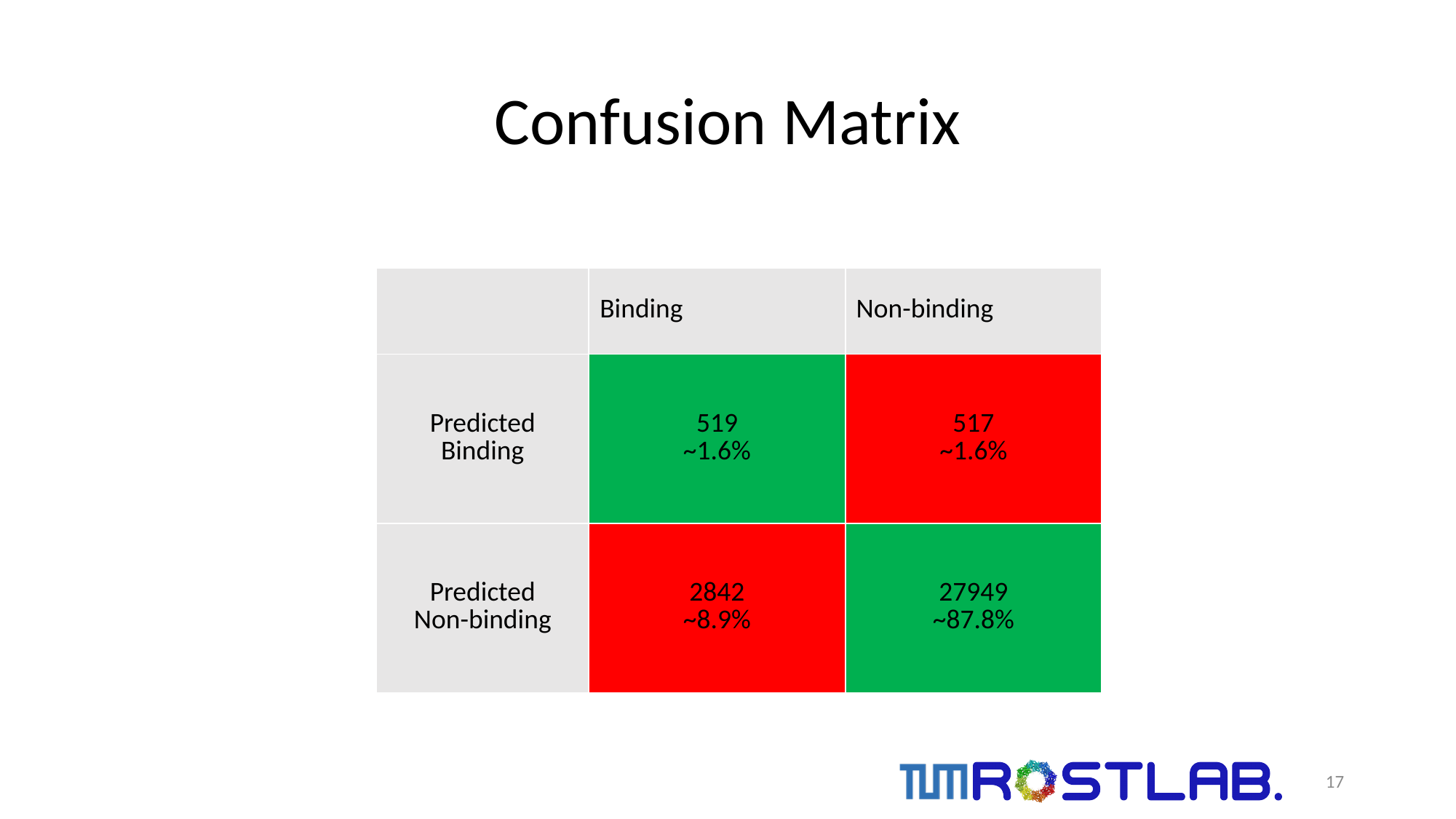

# Confusion Matrix
|  | Binding | Non-binding |
| --- | --- | --- |
| Predicted Binding | 519 ~1.6% | 517 ~1.6% |
| Predicted Non-binding | 2842 ~8.9% | 27949 ~87.8% |
17